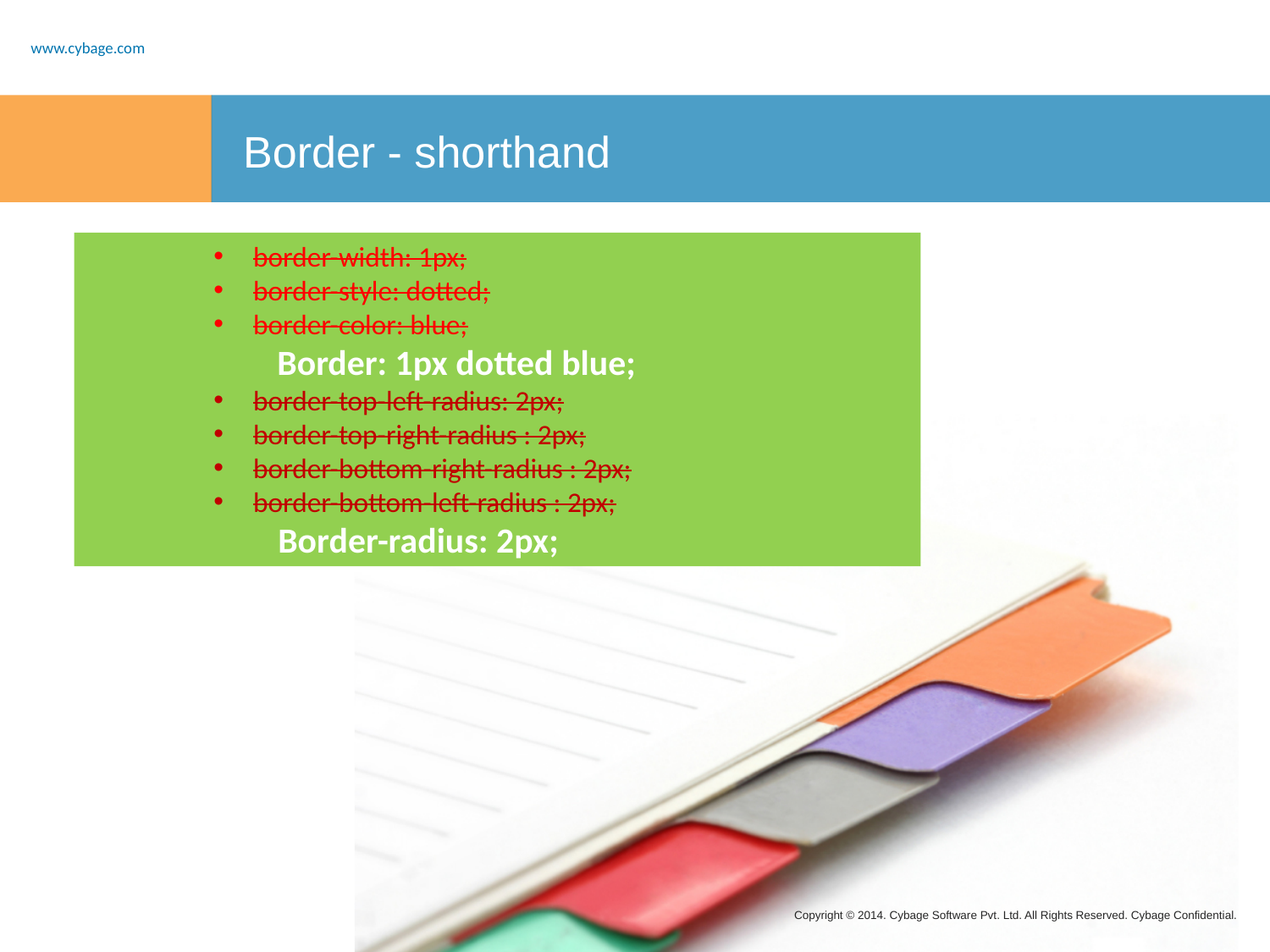

# Border - shorthand
border-width: 1px;
border-style: dotted;
border-color: blue;
Border: 1px dotted blue;
border-top-left-radius: 2px;
border-top-right-radius : 2px;
border-bottom-right-radius : 2px;
border-bottom-left-radius : 2px;
        Border-radius: 2px;